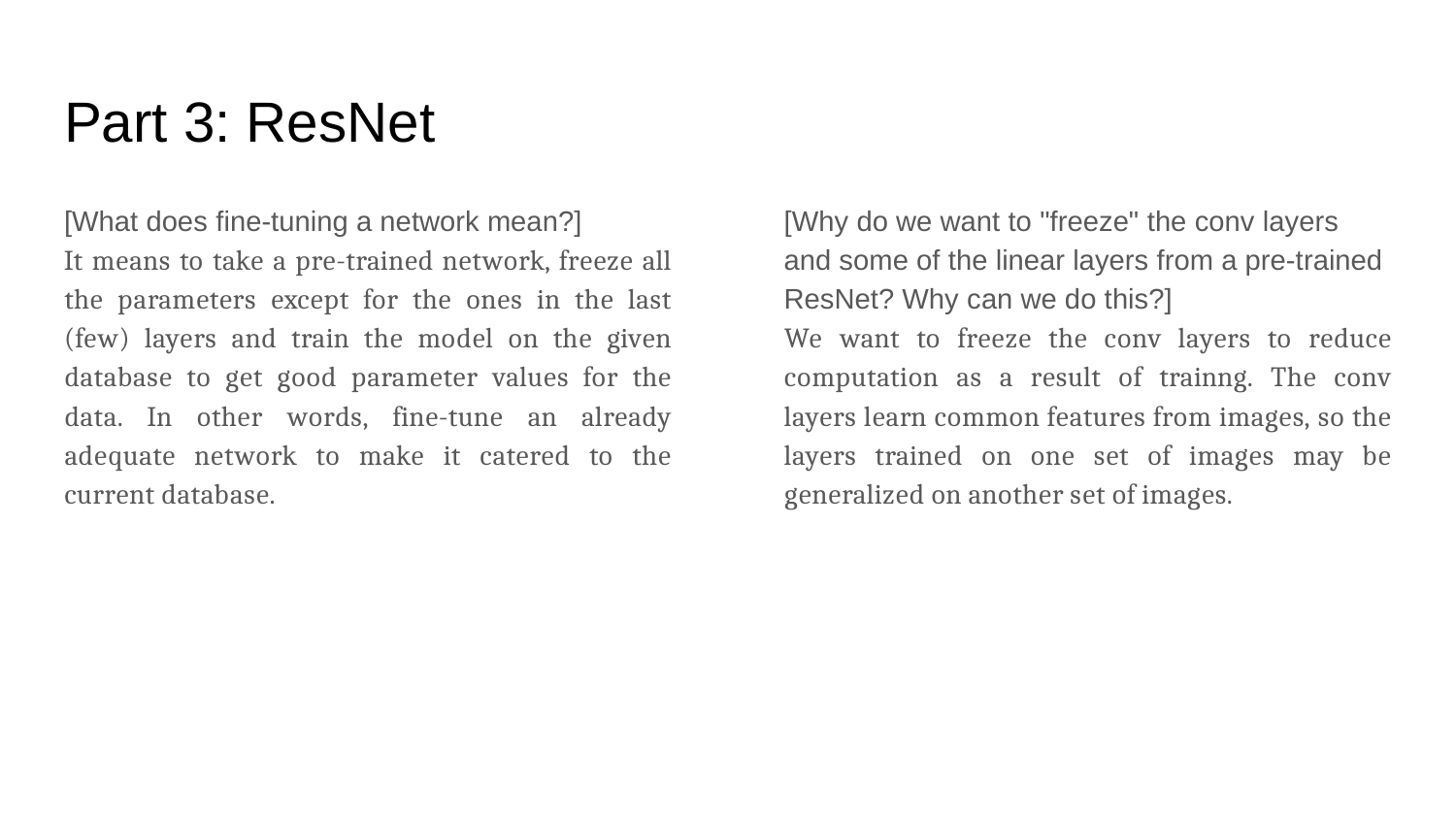

# Part 3: ResNet
[What does fine-tuning a network mean?]
It means to take a pre-trained network, freeze all the parameters except for the ones in the last (few) layers and train the model on the given database to get good parameter values for the data. In other words, fine-tune an already adequate network to make it catered to the current database.
[Why do we want to "freeze" the conv layers and some of the linear layers from a pre-trained ResNet? Why can we do this?]
We want to freeze the conv layers to reduce computation as a result of trainng. The conv layers learn common features from images, so the layers trained on one set of images may be generalized on another set of images.